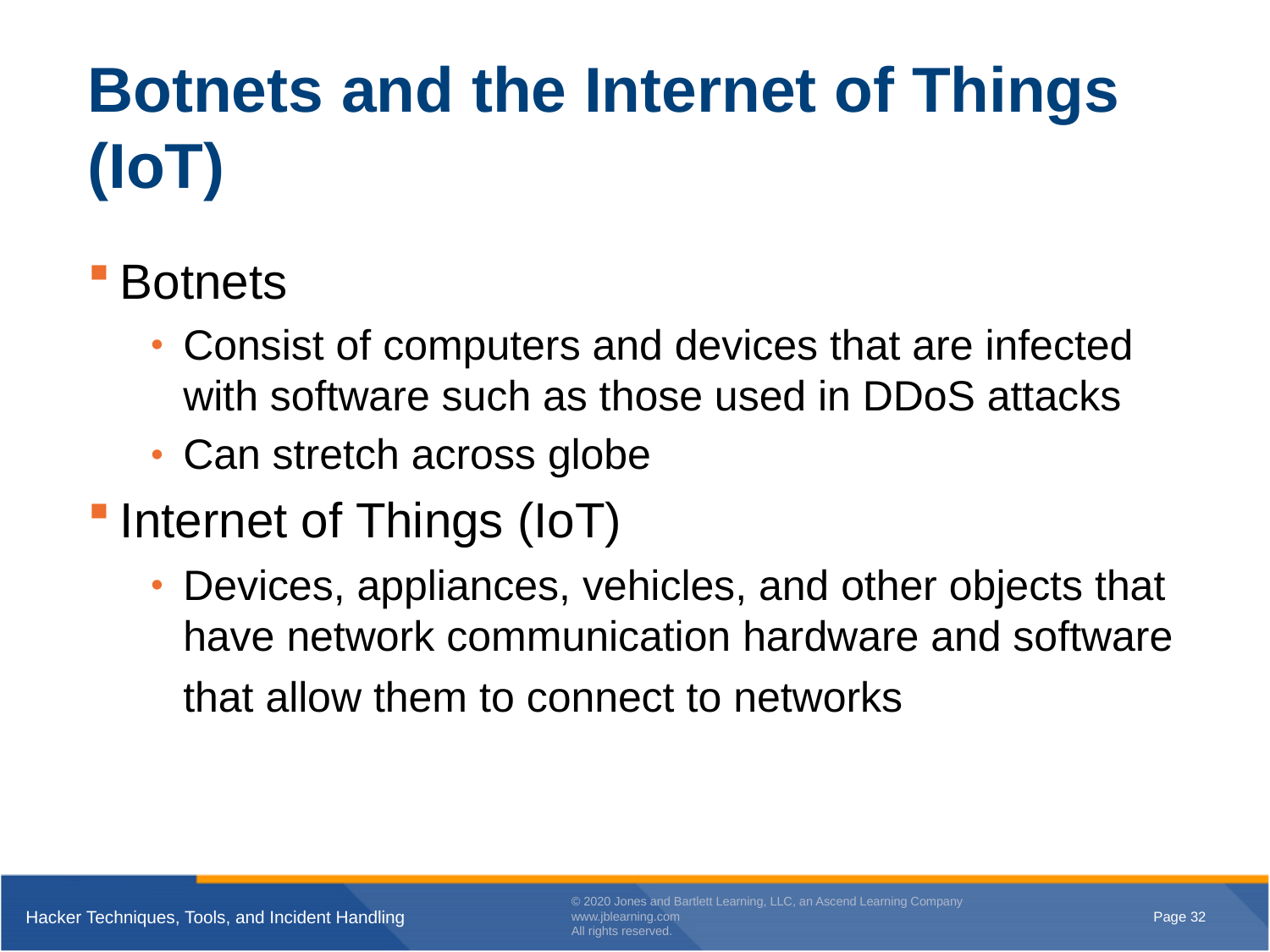

# Botnets and the Internet of Things (IoT)
Botnets
Consist of computers and devices that are infected with software such as those used in DDoS attacks
Can stretch across globe
Internet of Things (IoT)
Devices, appliances, vehicles, and other objects that have network communication hardware and software that allow them to connect to networks